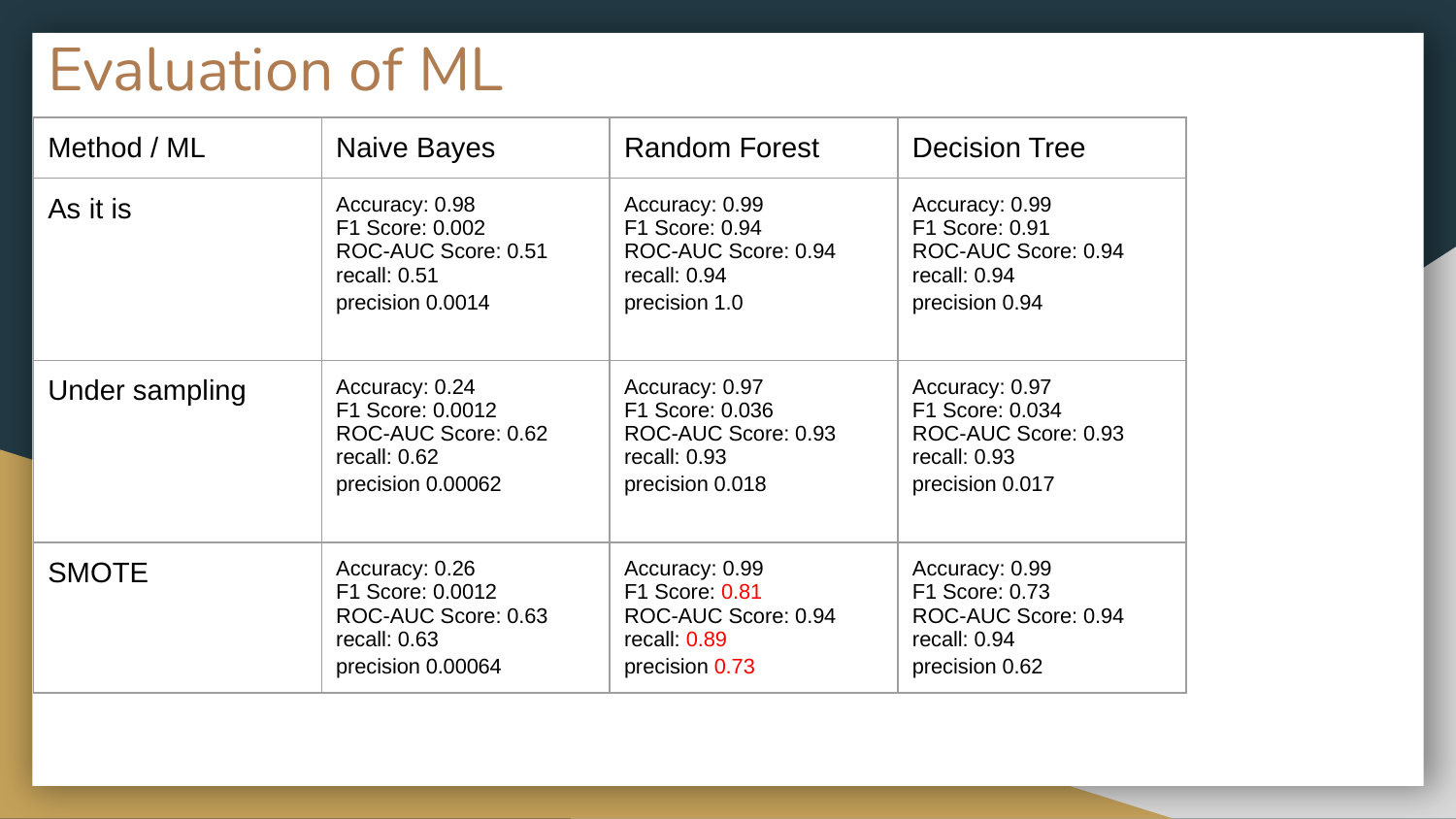

# Evaluation of ML
| Method / ML | Naive Bayes | Random Forest | Decision Tree |
| --- | --- | --- | --- |
| As it is | Accuracy: 0.98 F1 Score: 0.002 ROC-AUC Score: 0.51 recall: 0.51 precision 0.0014 | Accuracy: 0.99 F1 Score: 0.94 ROC-AUC Score: 0.94 recall: 0.94 precision 1.0 | Accuracy: 0.99 F1 Score: 0.91 ROC-AUC Score: 0.94 recall: 0.94 precision 0.94 |
| Under sampling | Accuracy: 0.24 F1 Score: 0.0012 ROC-AUC Score: 0.62 recall: 0.62 precision 0.00062 | Accuracy: 0.97 F1 Score: 0.036 ROC-AUC Score: 0.93 recall: 0.93 precision 0.018 | Accuracy: 0.97 F1 Score: 0.034 ROC-AUC Score: 0.93 recall: 0.93 precision 0.017 |
| SMOTE | Accuracy: 0.26 F1 Score: 0.0012 ROC-AUC Score: 0.63 recall: 0.63 precision 0.00064 | Accuracy: 0.99 F1 Score: 0.81 ROC-AUC Score: 0.94 recall: 0.89 precision 0.73 | Accuracy: 0.99 F1 Score: 0.73 ROC-AUC Score: 0.94 recall: 0.94 precision 0.62 |